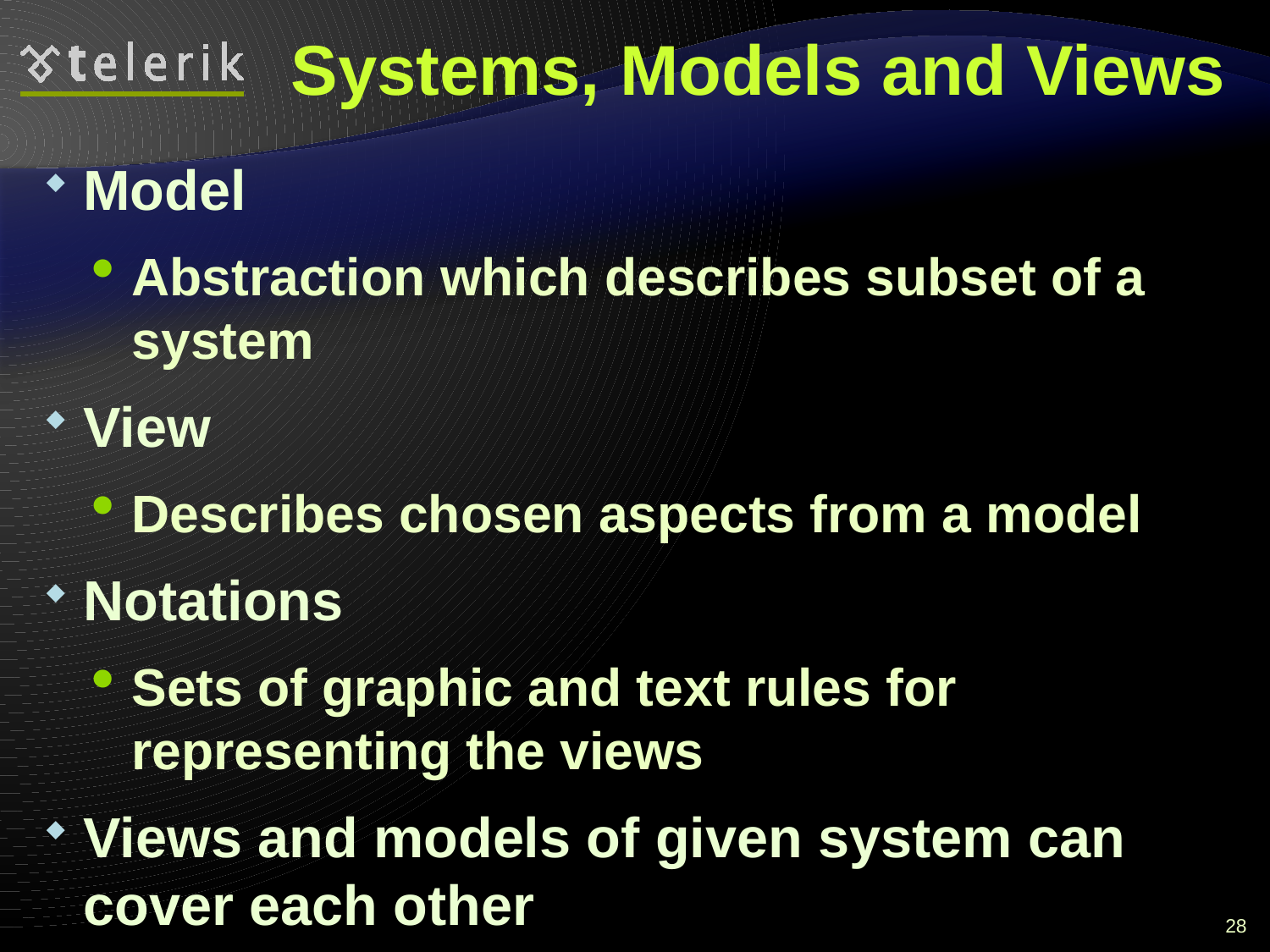

# Systems, Models and Views
Model
Abstraction which describes subset of a system
View
Describes chosen aspects from a model
Notations
Sets of graphic and text rules for representing the views
Views and models of given system can cover each other
28